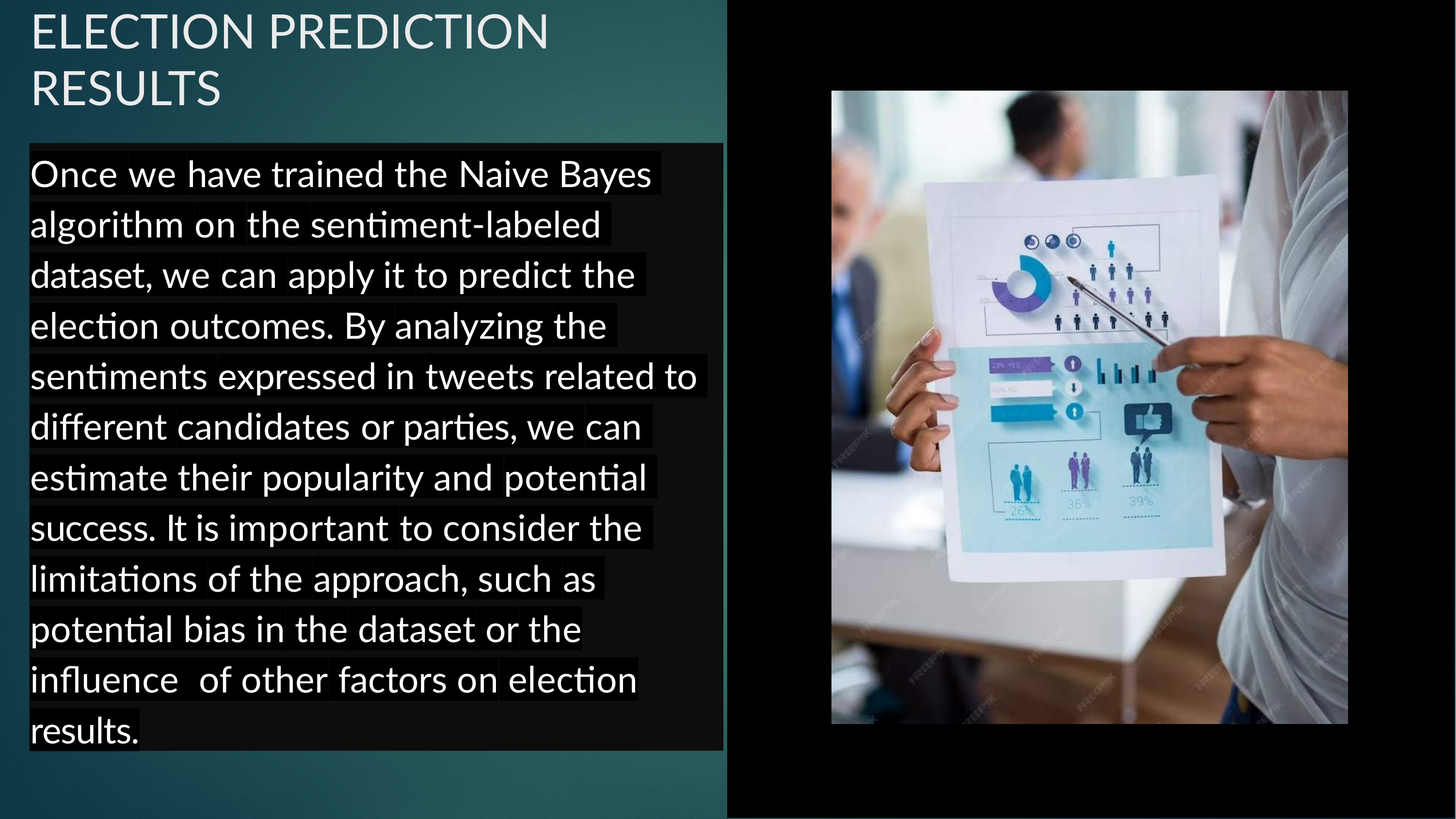

# ELECTION PREDICTION RESULTS

Once we have trained the Naive Bayes  algorithm on the sentiment-labeled  dataset, we can apply it to predict the  election outcomes. By analyzing the  sentiments expressed in tweets related to  different candidates or parties, we can  estimate their popularity and potential  success. It is important to consider the  limitations of the approach, such as  potential bias in the dataset or the inﬂuence  of other factors on election results.